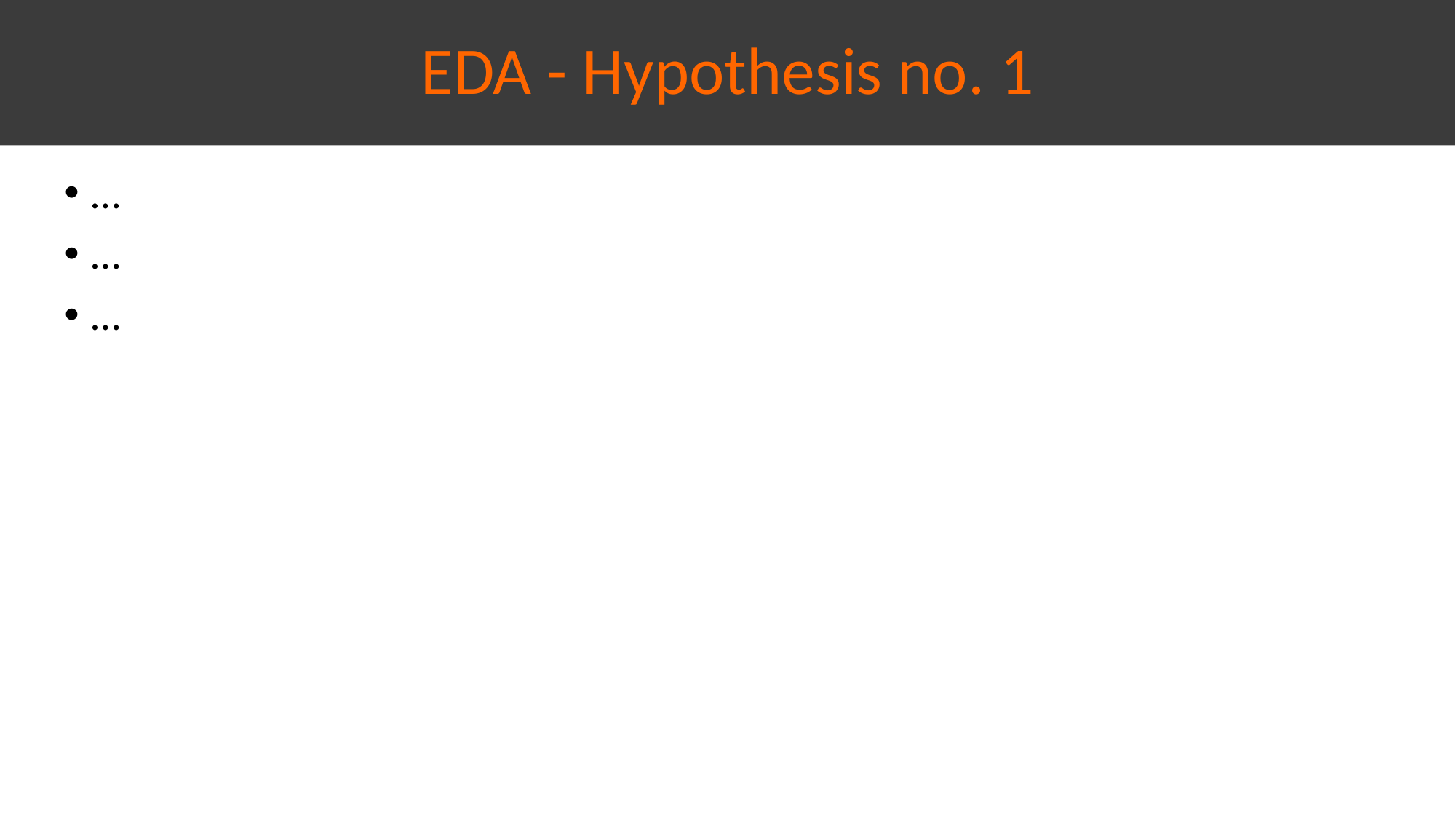

EDA - Hypothesis no. 1
…
…
…